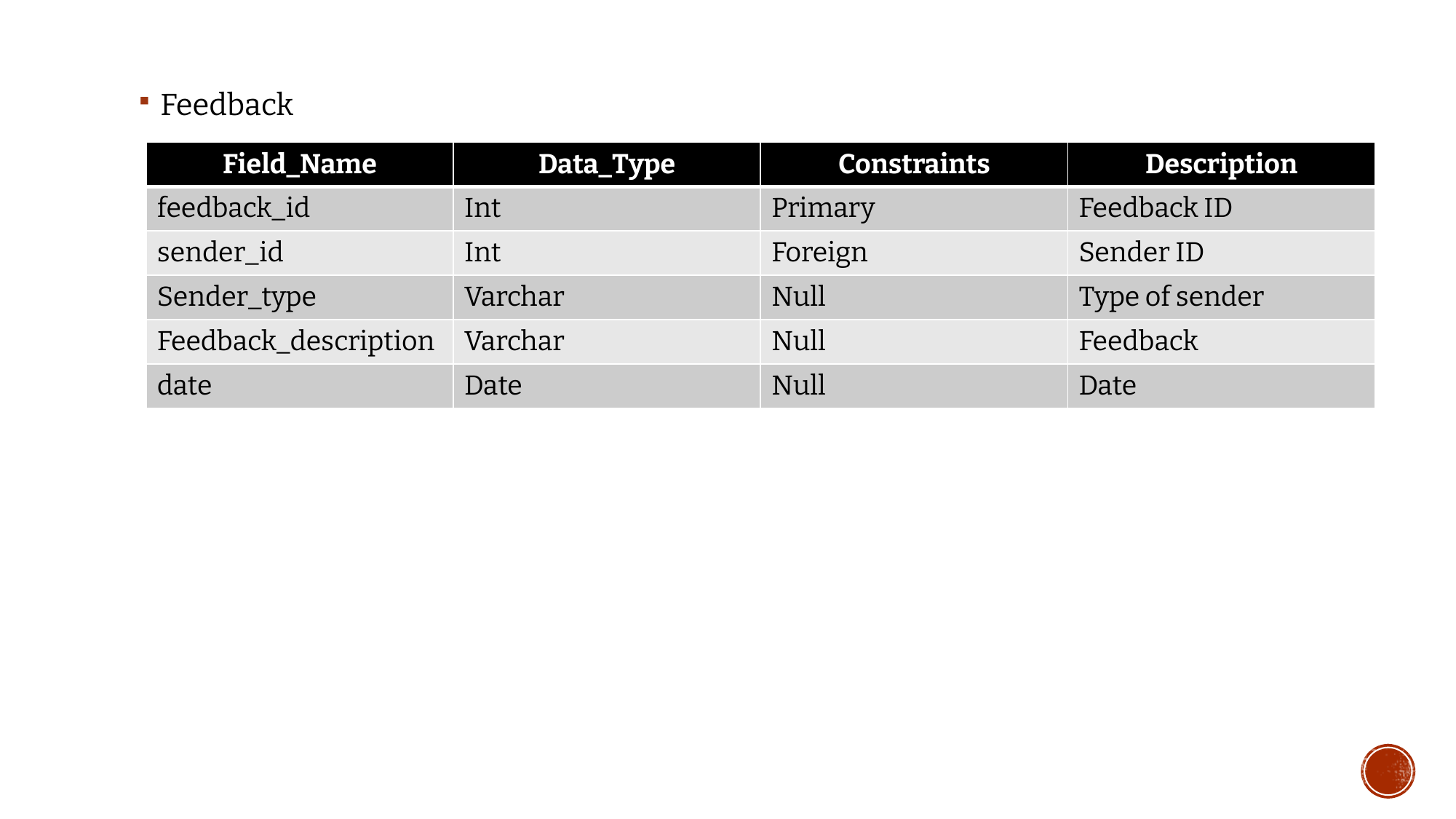

Feedback
| Field\_Name | Data\_Type | Constraints | Description |
| --- | --- | --- | --- |
| feedback\_id | Int | Primary | Feedback ID |
| sender\_id | Int | Foreign | Sender ID |
| Sender\_type | Varchar | Null | Type of sender |
| Feedback\_description | Varchar | Null | Feedback |
| date | Date | Null | Date |